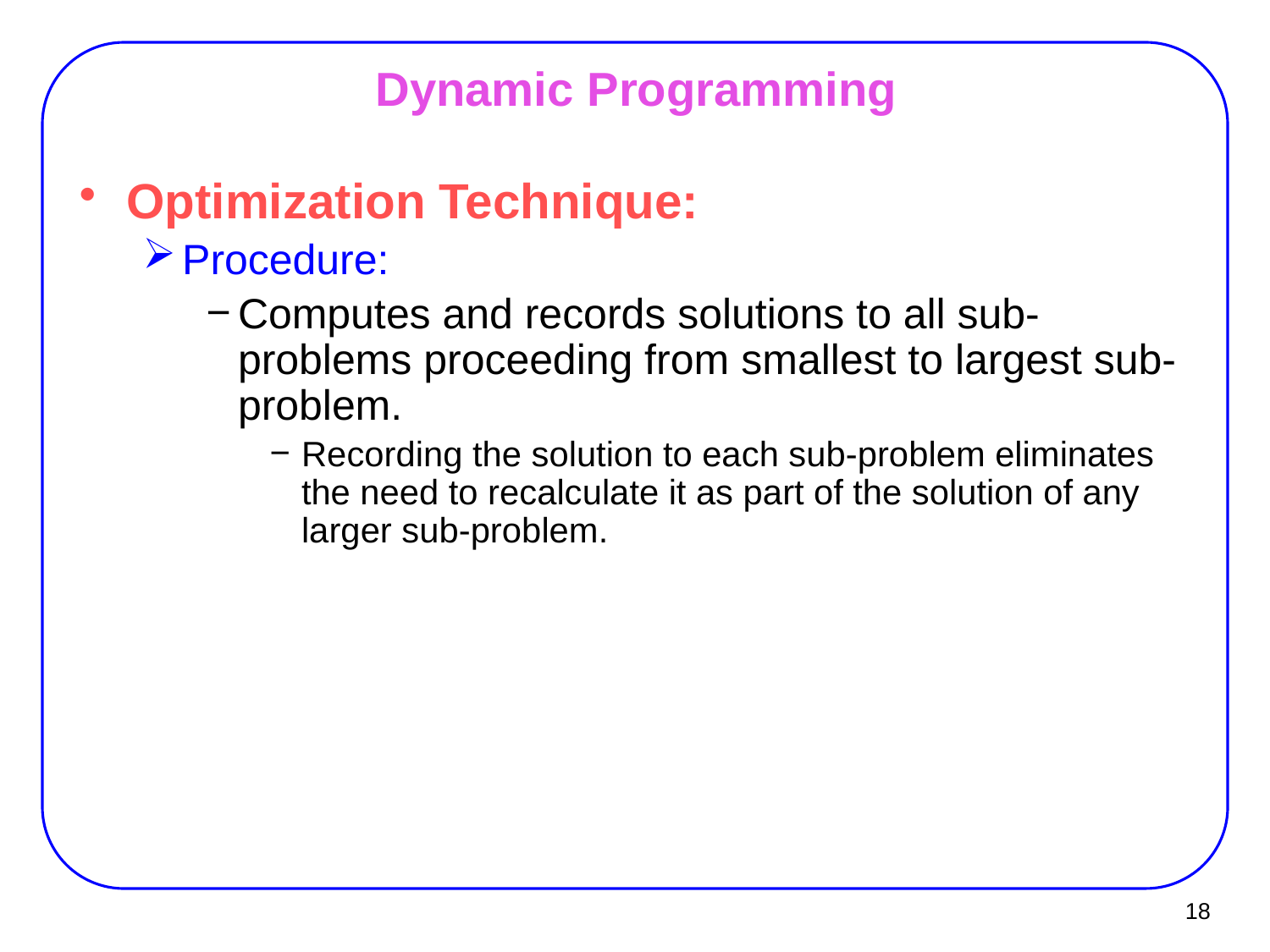

# Dynamic Programming
Optimization Technique:
Procedure:
Computes and records solutions to all sub-problems proceeding from smallest to largest sub-problem.
Recording the solution to each sub-problem eliminates the need to recalculate it as part of the solution of any larger sub-problem.

18